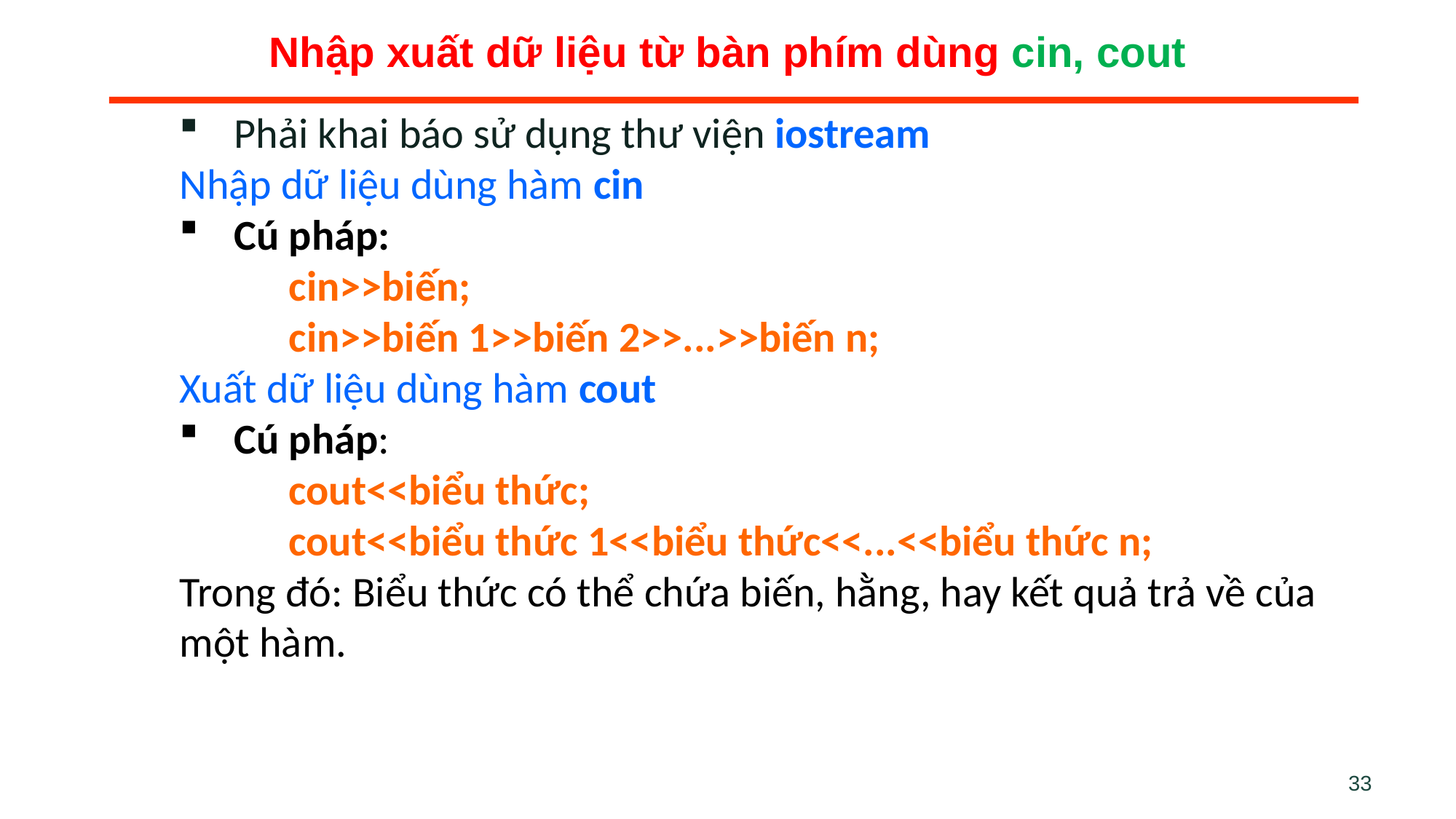

# Nhập xuất dữ liệu từ bàn phím dùng cin, cout
Phải khai báo sử dụng thư viện iostream
Nhập dữ liệu dùng hàm cin
Cú pháp:
	cin>>biến;
	cin>>biến 1>>biến 2>>...>>biến n;
Xuất dữ liệu dùng hàm cout
Cú pháp:
	cout<<biểu thức;
	cout<<biểu thức 1<<biểu thức<<...<<biểu thức n;
Trong đó: Biểu thức có thể chứa biến, hằng, hay kết quả trả về của một hàm.
33